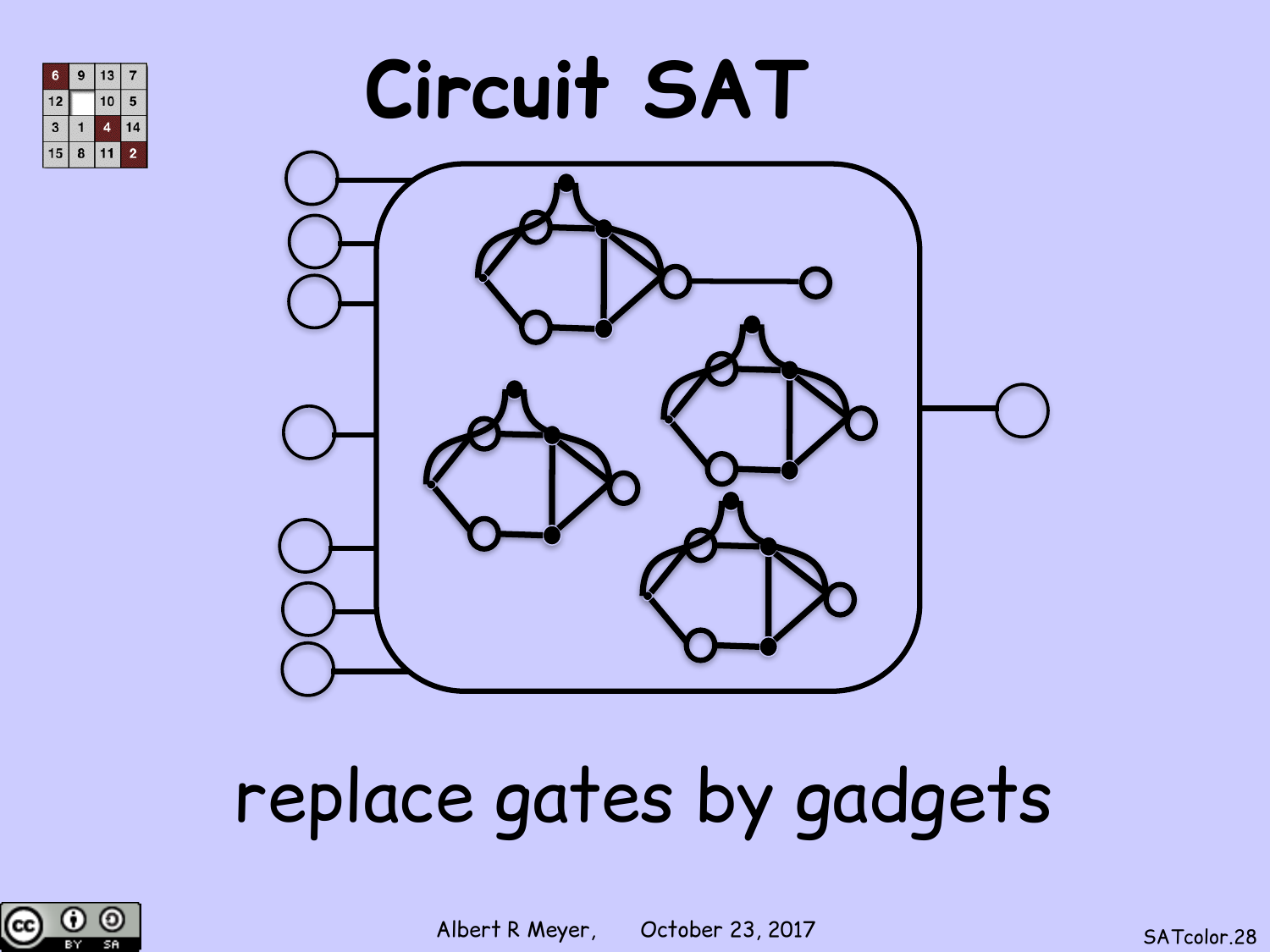

# Circuit SAT

replace gates by gadgets
SATcolor.28